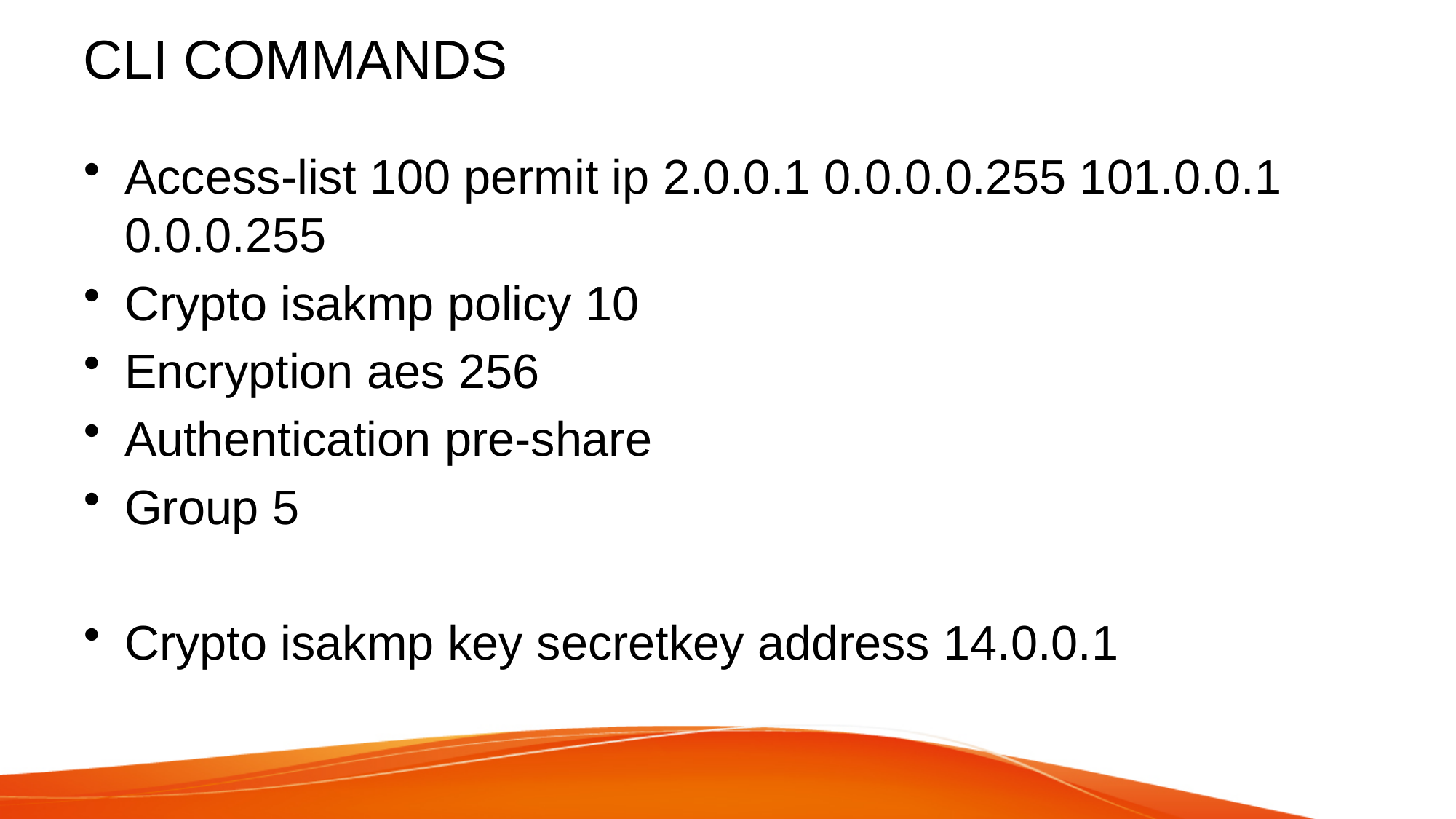

# CLI COMMANDS
Access-list 100 permit ip 2.0.0.1 0.0.0.0.255 101.0.0.1 0.0.0.255
Crypto isakmp policy 10
Encryption aes 256
Authentication pre-share
Group 5

Crypto isakmp key secretkey address 14.0.0.1